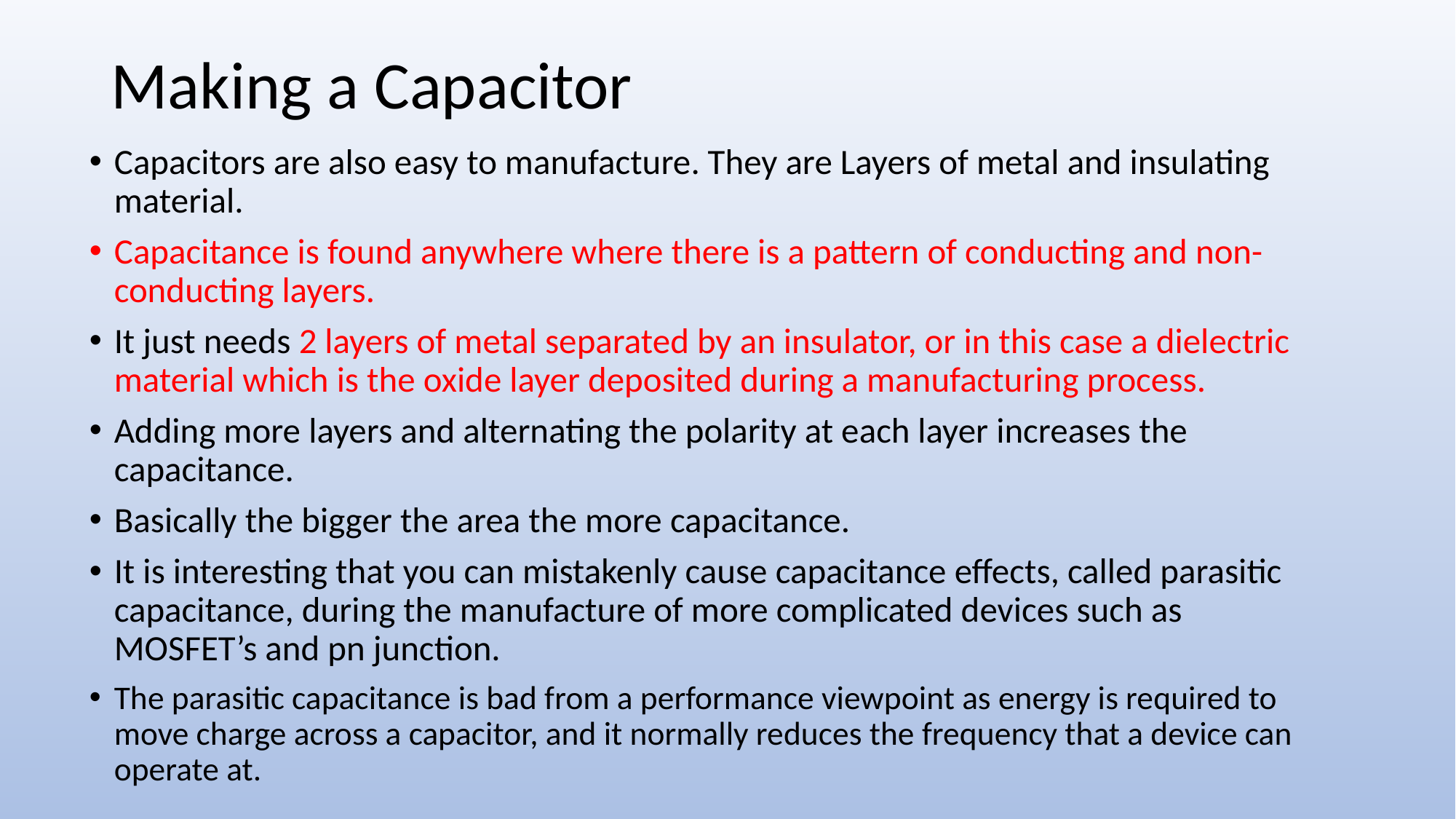

# Making a Capacitor
Capacitors are also easy to manufacture. They are Layers of metal and insulating material.
Capacitance is found anywhere where there is a pattern of conducting and non-conducting layers.
It just needs 2 layers of metal separated by an insulator, or in this case a dielectric material which is the oxide layer deposited during a manufacturing process.
Adding more layers and alternating the polarity at each layer increases the capacitance.
Basically the bigger the area the more capacitance.
It is interesting that you can mistakenly cause capacitance effects, called parasitic capacitance, during the manufacture of more complicated devices such as MOSFET’s and pn junction.
The parasitic capacitance is bad from a performance viewpoint as energy is required to move charge across a capacitor, and it normally reduces the frequency that a device can operate at.